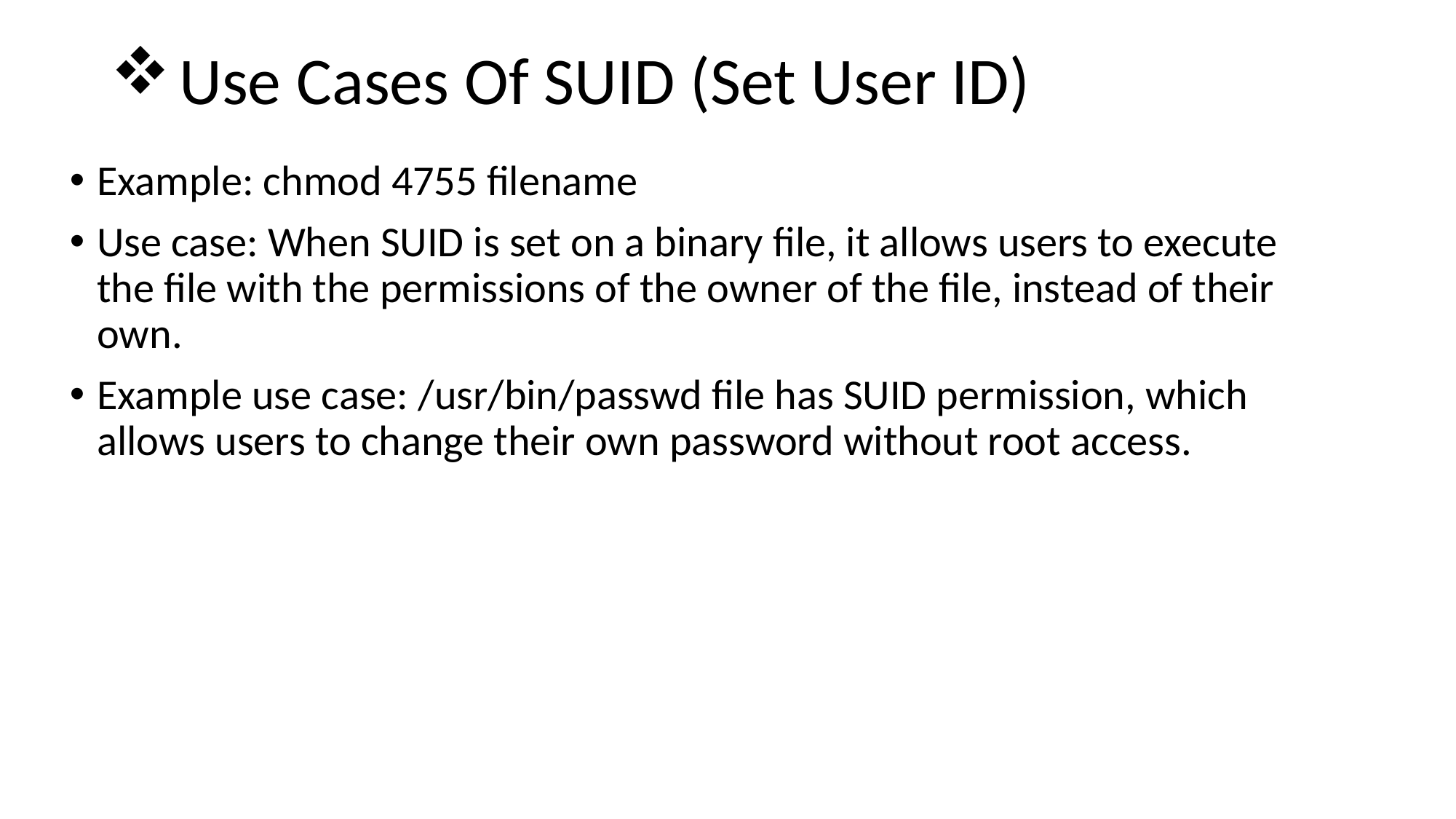

# Use Cases Of SUID (Set User ID)
Example: chmod 4755 filename
Use case: When SUID is set on a binary file, it allows users to execute the file with the permissions of the owner of the file, instead of their own.
Example use case: /usr/bin/passwd file has SUID permission, which allows users to change their own password without root access.